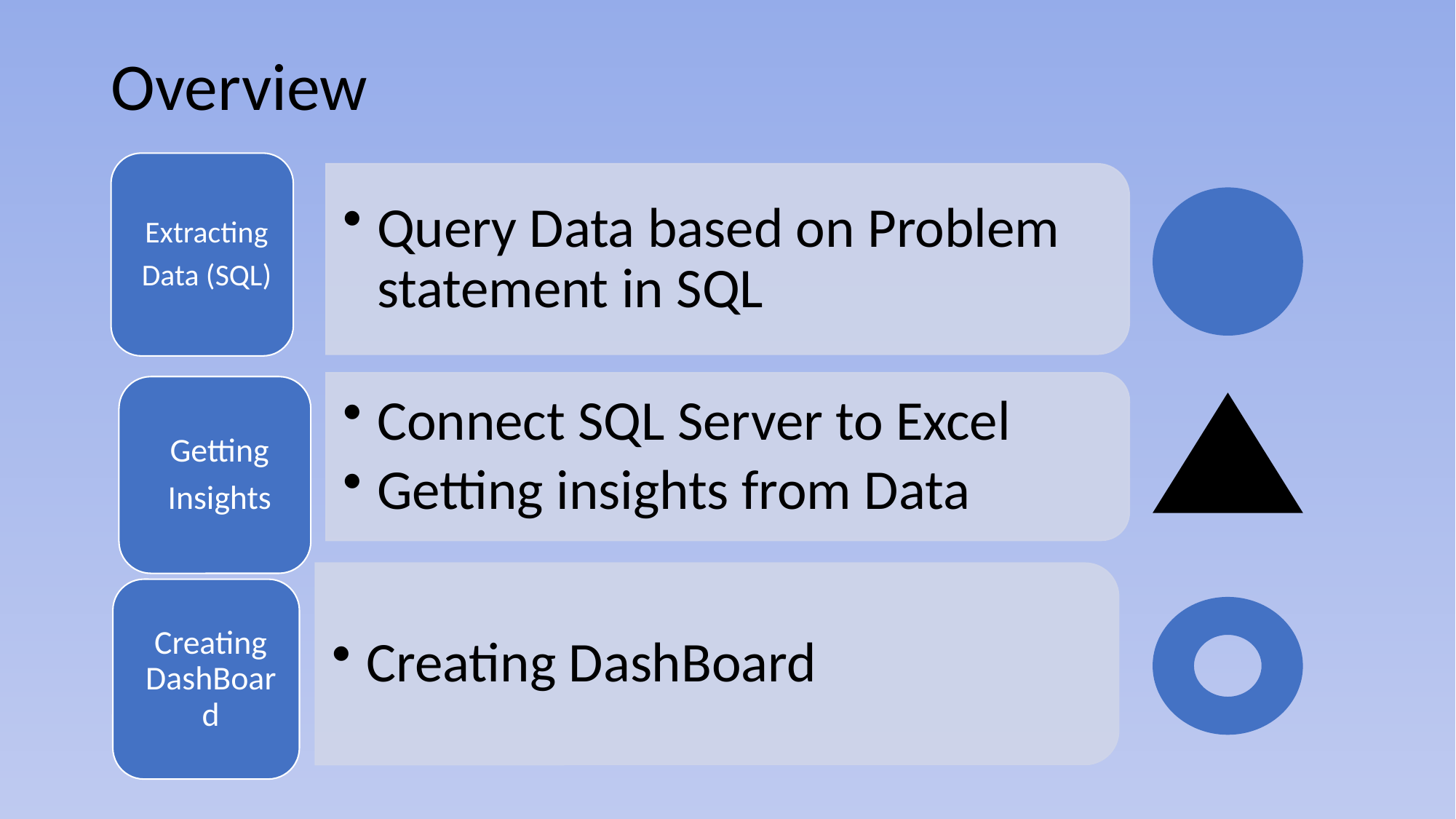

# Overview
Query Data based on Problem statement in SQL
Creating DashBoard
Connect SQL Server to Excel
Getting insights from Data
Getting
Insights
Creating DashBoard
Extracting
Data (SQL)